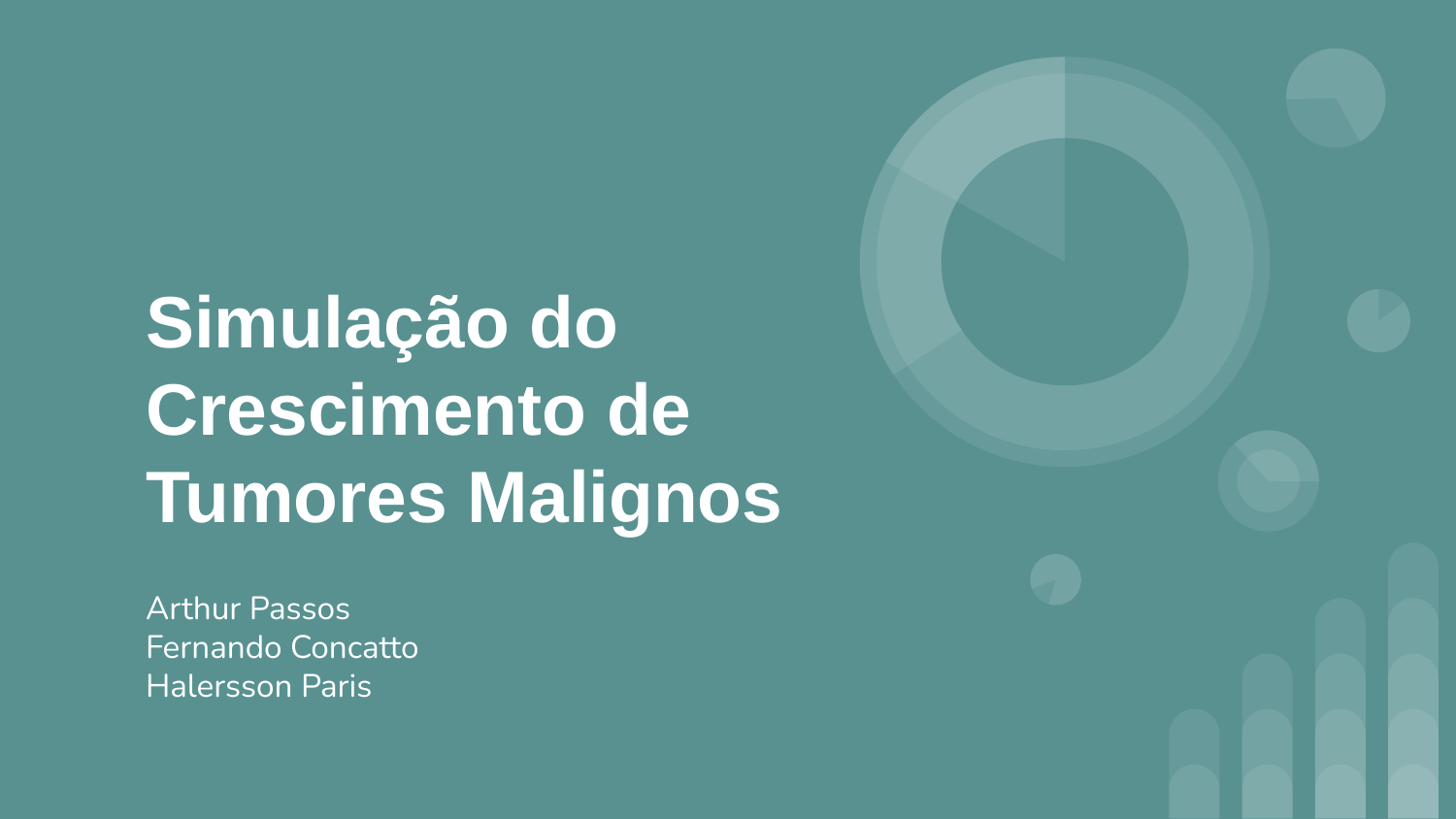

# Simulação do Crescimento de Tumores Malignos
Arthur Passos
Fernando Concatto
Halersson Paris